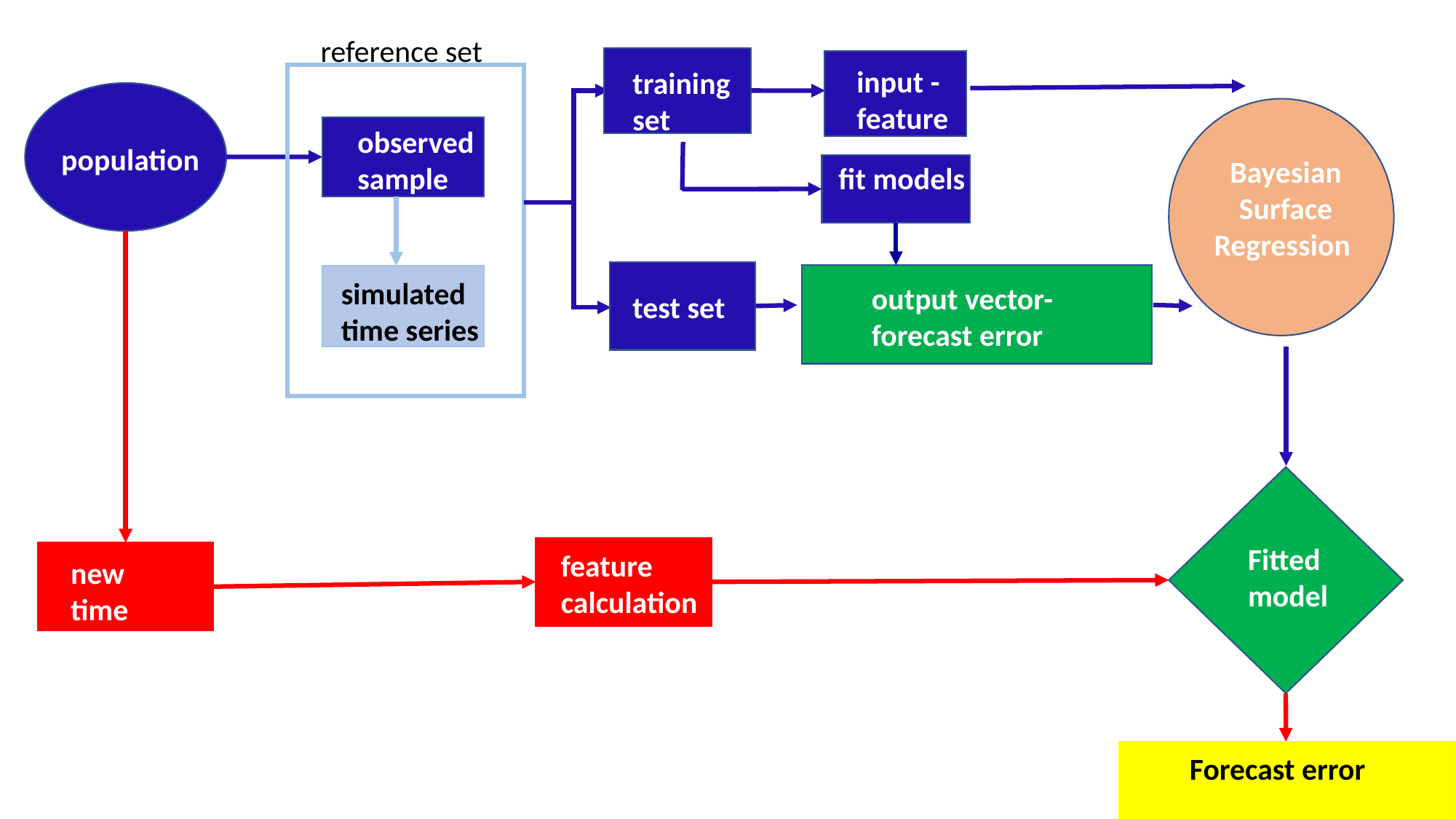

reference set

input - features
training set

observed sample
population
Bayesian Surface Regression

fit models

simulated time series
output vector- forecast error
test set
label

Fitted
model

feature calculation

new time series

Forecast error